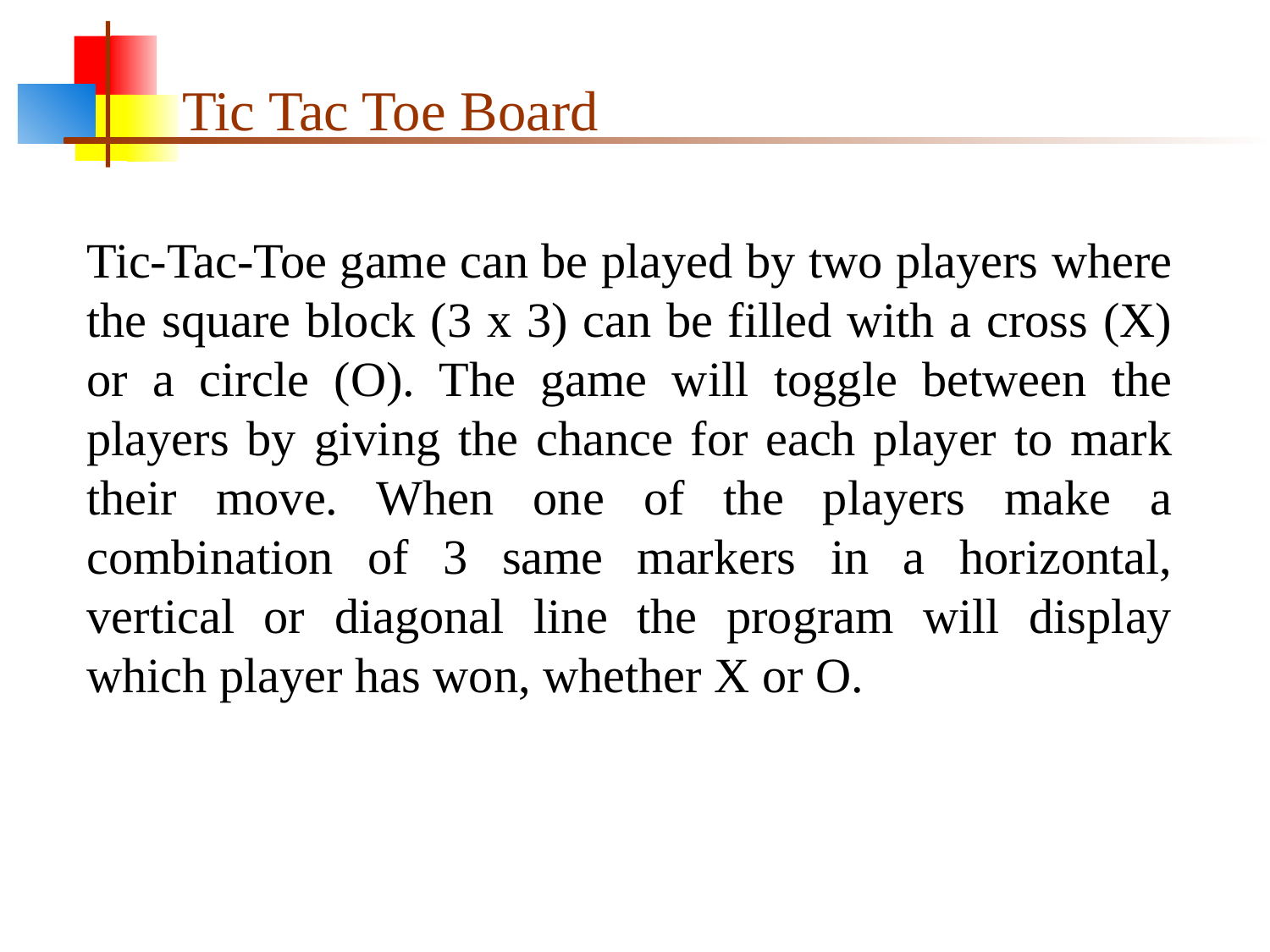

# Tic Tac Toe Board
Tic-Tac-Toe game can be played by two players where the square block (3 x 3) can be filled with a cross (X) or a circle (O). The game will toggle between the players by giving the chance for each player to mark their move. When one of the players make a combination of 3 same markers in a horizontal, vertical or diagonal line the program will display which player has won, whether X or O.